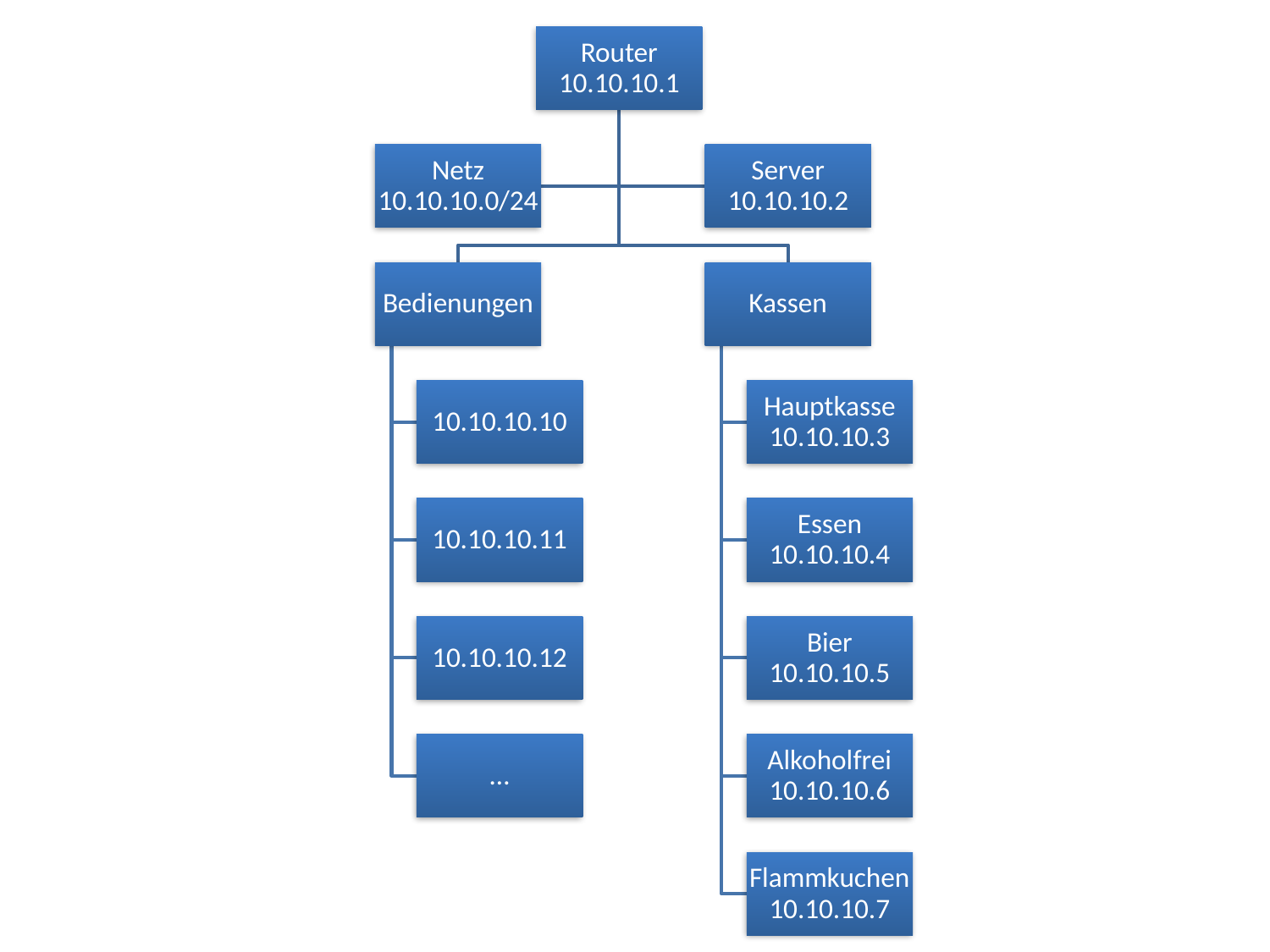

Router
10.10.10.1
Bedienungen
10.10.10.10
10.10.10.11
10.10.10.12
…
Kassen
Hauptkasse
10.10.10.3
Essen
10.10.10.4
Bier
10.10.10.5
Alkoholfrei
10.10.10.6
Flammkuchen
10.10.10.7
Netz
10.10.10.0/24
Server
10.10.10.2